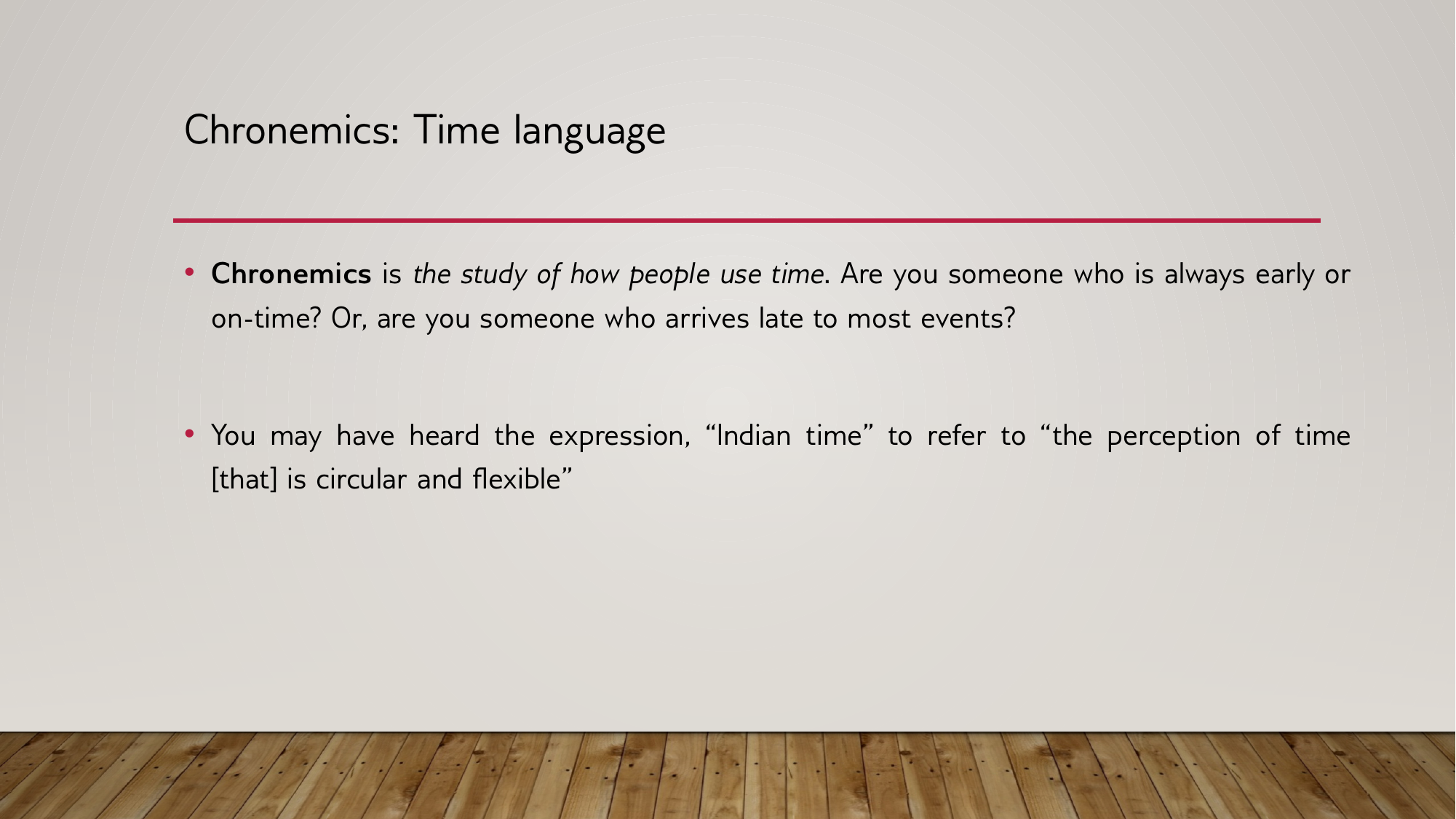

# Chronemics: Time language
Chronemics is the study of how people use time. Are you someone who is always early or on-time? Or, are you someone who arrives late to most events?

You may have heard the expression, “Indian time” to refer to “the perception of time [that] is circular and flexible”